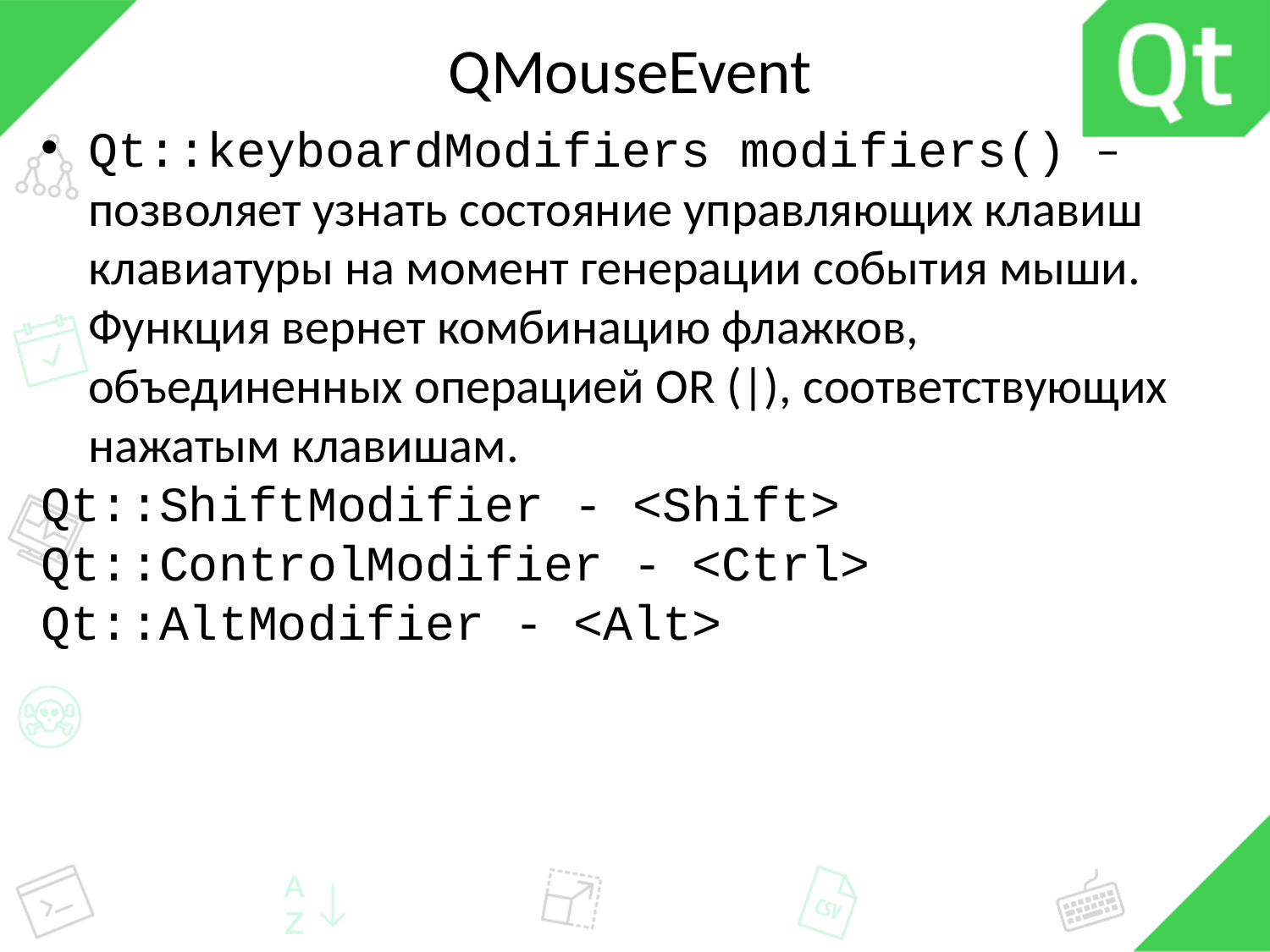

# QMouseEvent
Qt::keyboardModifiers modifiers() – позволяет узнать состояние управляющих клавиш клавиатуры на момент генерации события мыши. Функция вернет комбинацию флажков, объединенных операцией OR (|), соответствующих нажатым клавишам.
Qt::ShiftModifier - <Shift>
Qt::ControlModifier - <Ctrl>
Qt::AltModifier - <Alt>